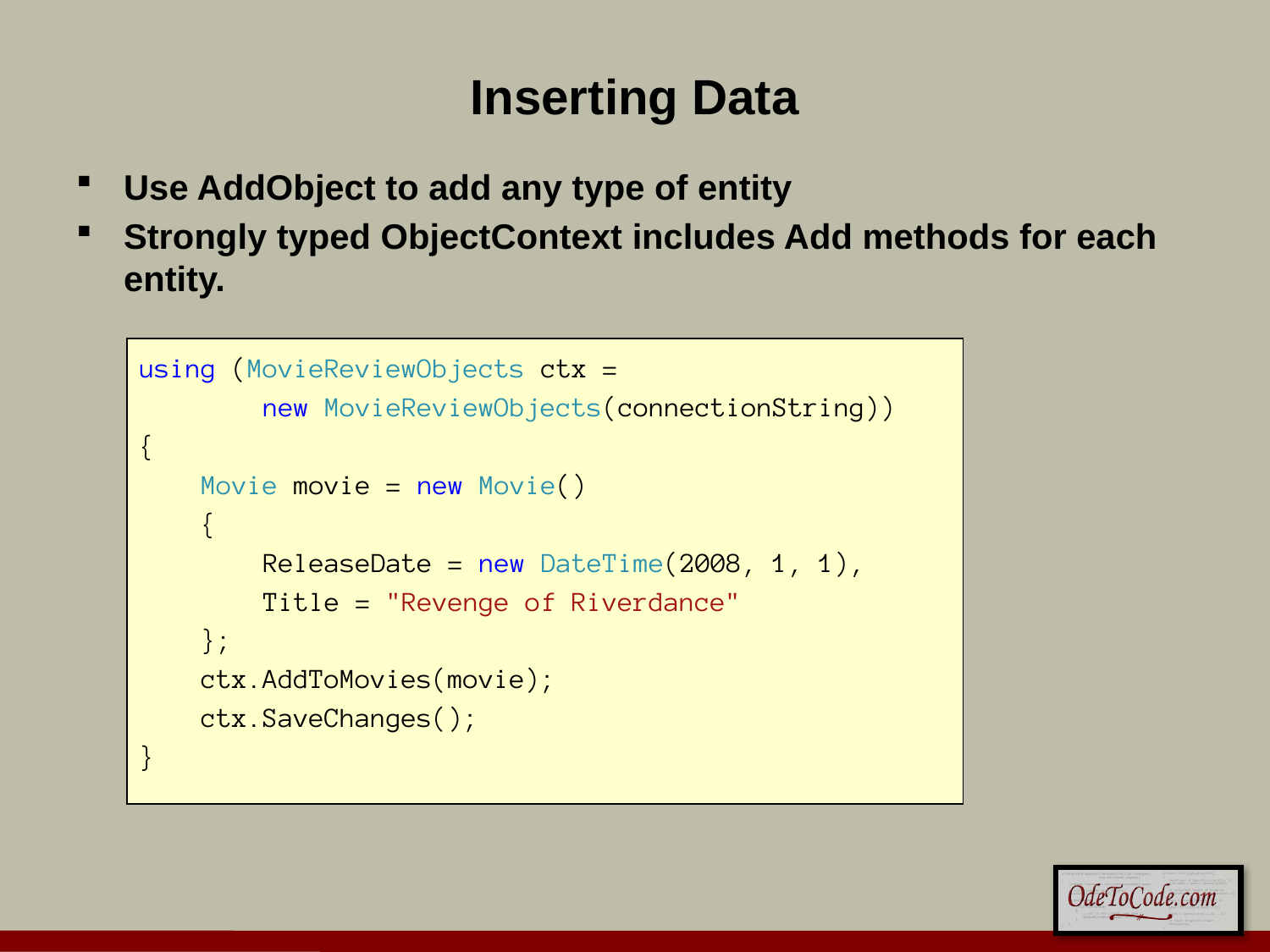

# Inserting Data
Use AddObject to add any type of entity
Strongly typed ObjectContext includes Add methods for each entity.
using (MovieReviewObjects ctx =
        new MovieReviewObjects(connectionString))
{
    Movie movie = new Movie()
    {
        ReleaseDate = new DateTime(2008, 1, 1),
        Title = "Revenge of Riverdance"
    };
    ctx.AddToMovies(movie);
    ctx.SaveChanges();
}